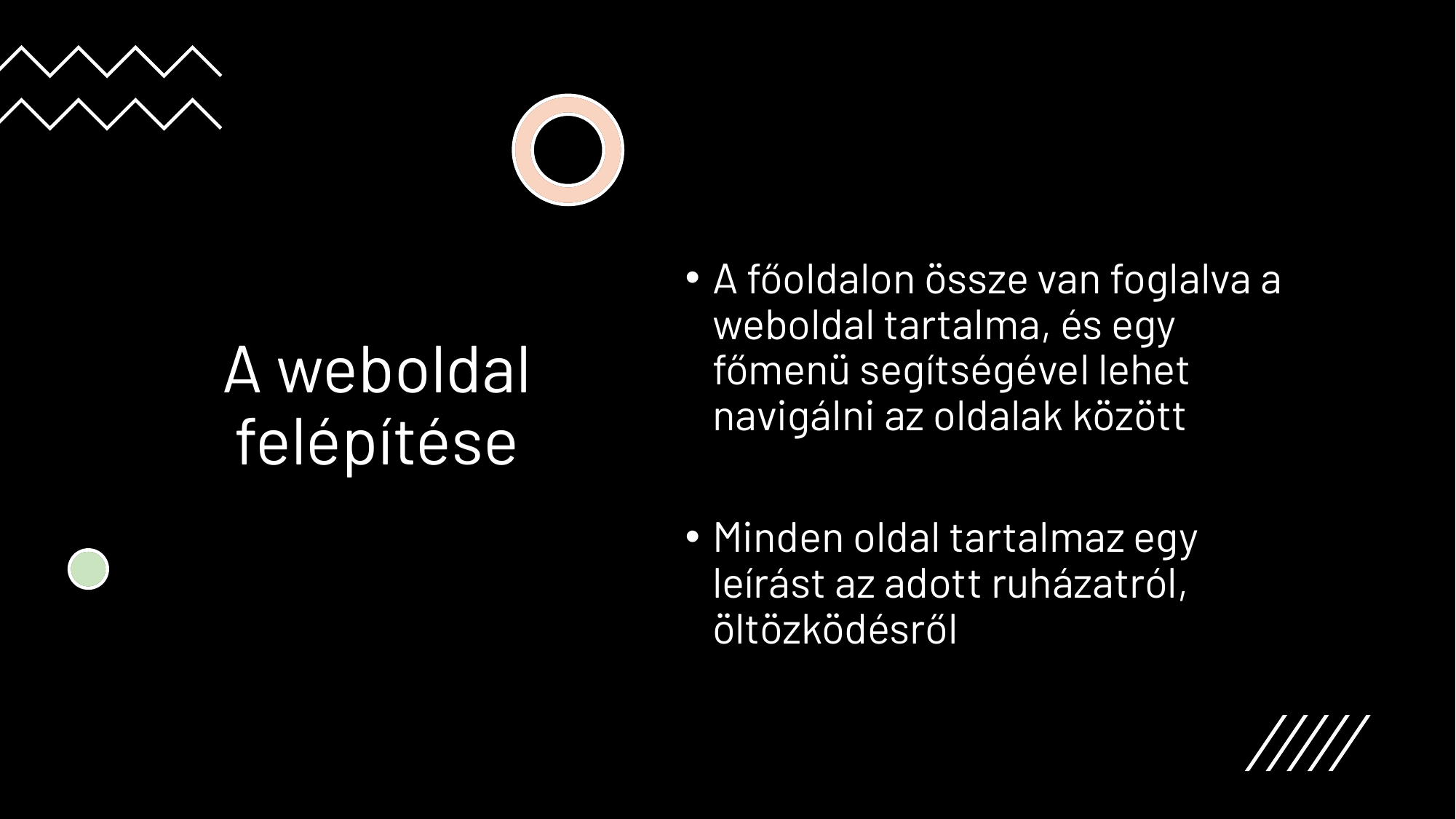

# A weboldal felépítése
A főoldalon össze van foglalva a weboldal tartalma, és egy főmenü segítségével lehet navigálni az oldalak között

Minden oldal tartalmaz egy leírást az adott ruházatról, öltözködésről